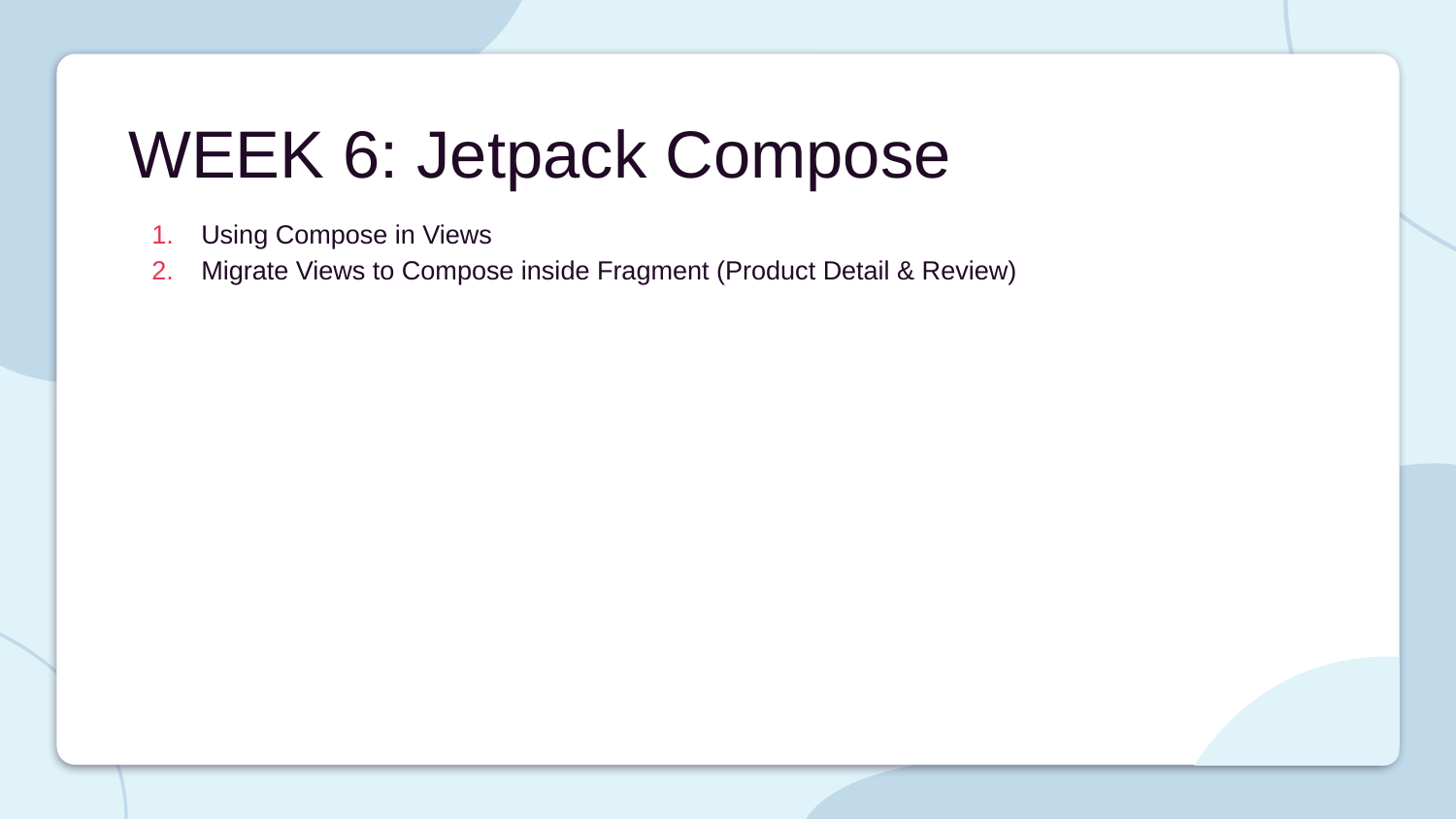

# WEEK 6: Jetpack Compose
Using Compose in Views
Migrate Views to Compose inside Fragment (Product Detail & Review)